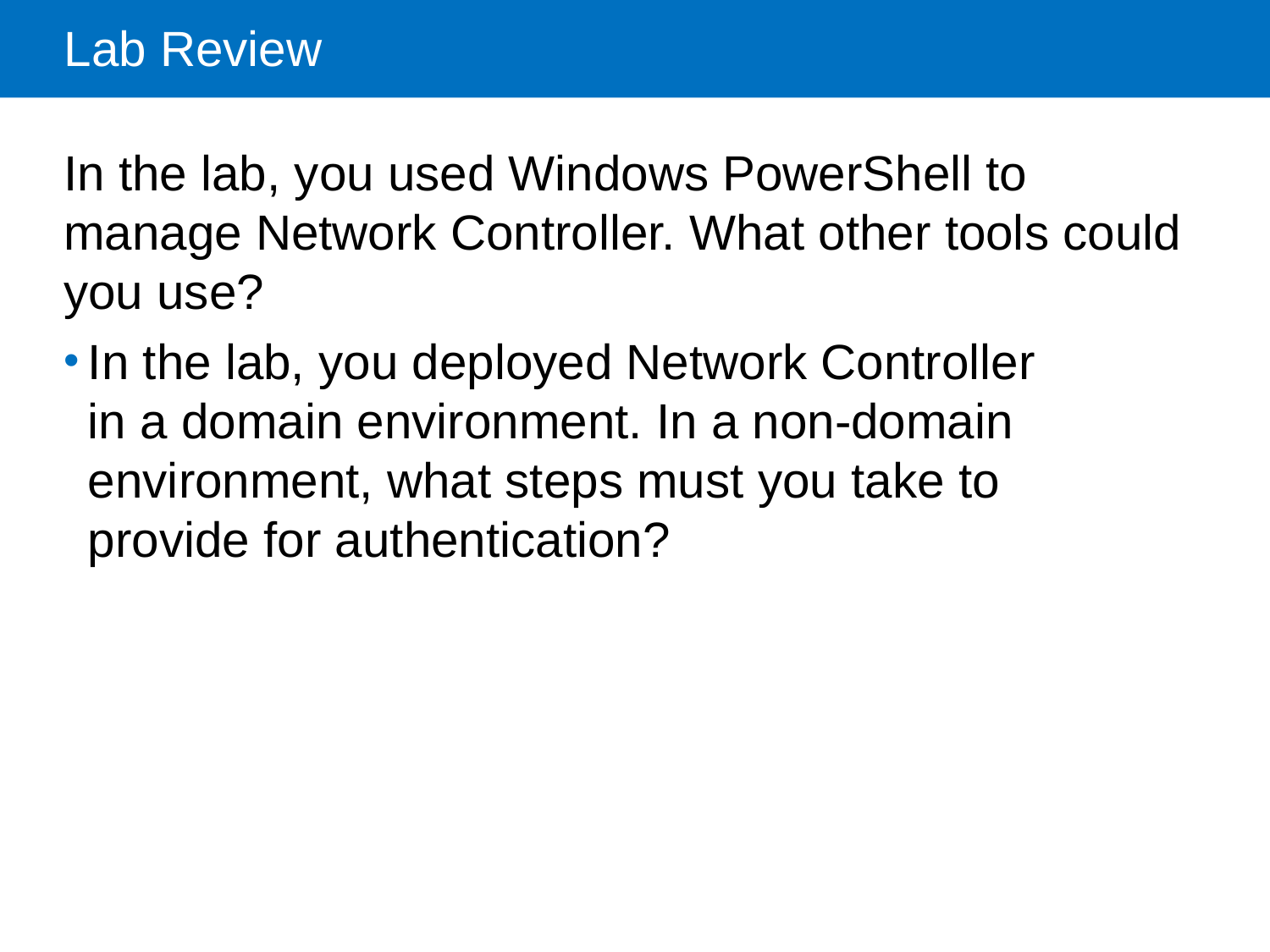

# Lab Review
In the lab, you used Windows PowerShell to manage Network Controller. What other tools could you use?
In the lab, you deployed Network Controller
in a domain environment. In a non-domain environment, what steps must you take to
provide for authentication?